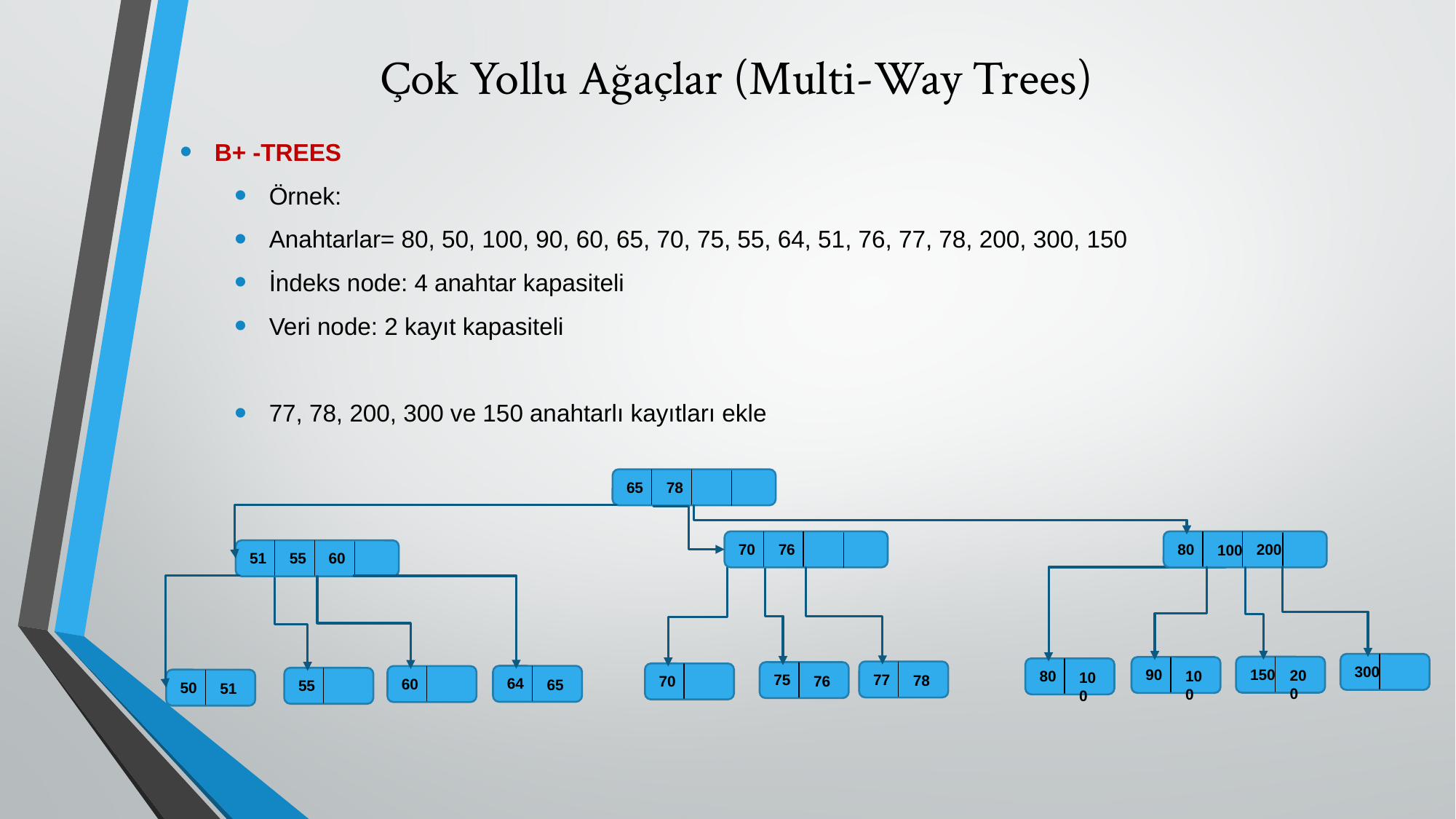

# Çok Yollu Ağaçlar (Multi-Way Trees)
B+ -TREES
Örnek:
Anahtarlar= 80, 50, 100, 90, 60, 65, 70, 75, 55, 64, 51, 76, 77, 78, 200, 300, 150
İndeks node: 4 anahtar kapasiteli
Veri node: 2 kayıt kapasiteli

77, 78, 200, 300 ve 150 anahtarlı kayıtları ekle

65
78

70
76

80
200
100

51
55
60

300

150
200

90
100

80
100

77
78

75
76

70

64
65

60

55

50
51